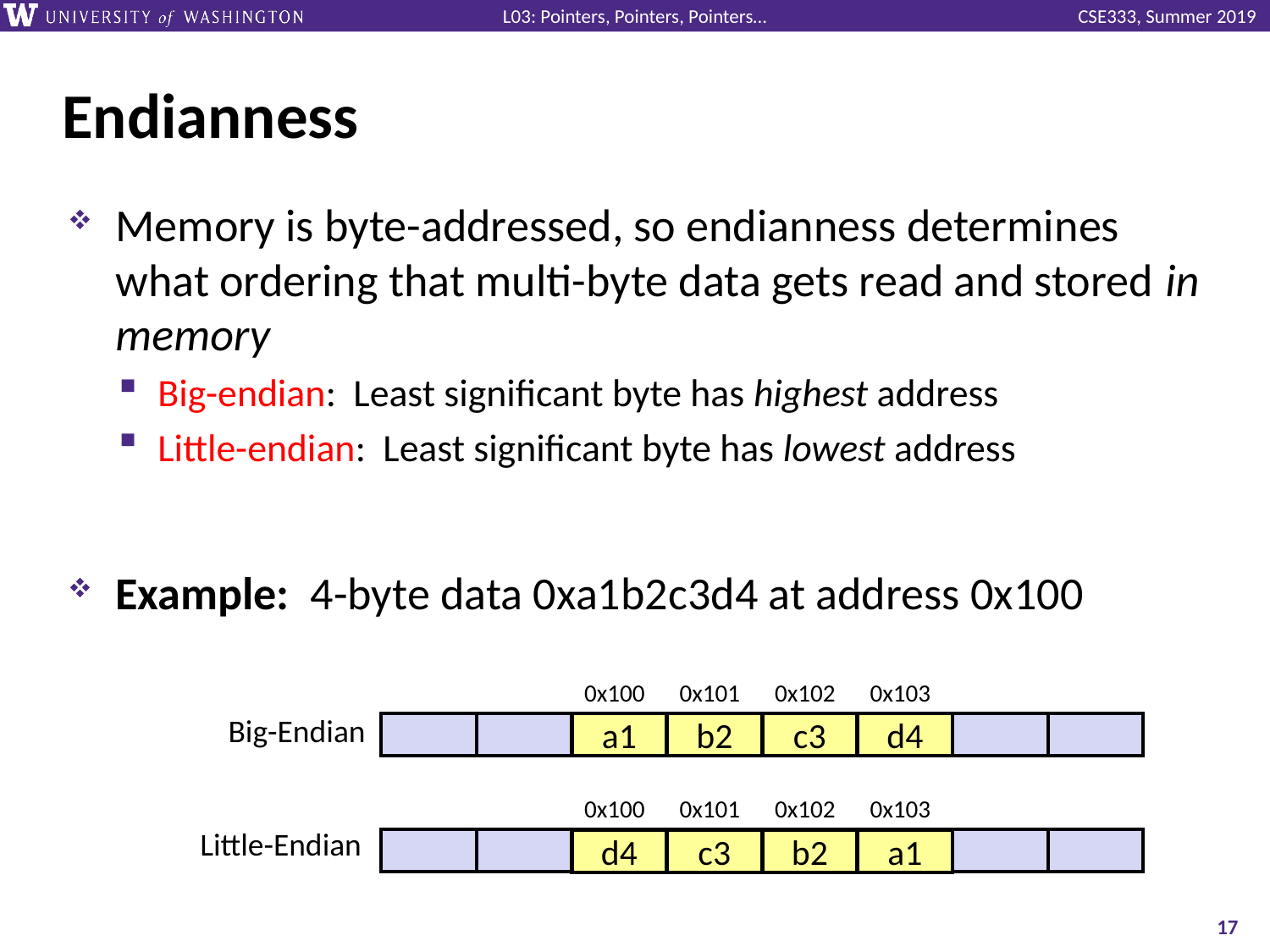

# Endianness
Memory is byte-addressed, so endianness determines what ordering that multi-byte data gets read and stored in memory
Big-endian:  Least significant byte has highest address
Little-endian:  Least significant byte has lowest address

Example:  4-byte data 0xa1b2c3d4 at address 0x100

0x100
0x101
0x102
0x103

Big-Endian
a1
b2
c3
d4
0x100
0x101
0x102
0x103

Little-Endian
d4
c3
b2
a1
17